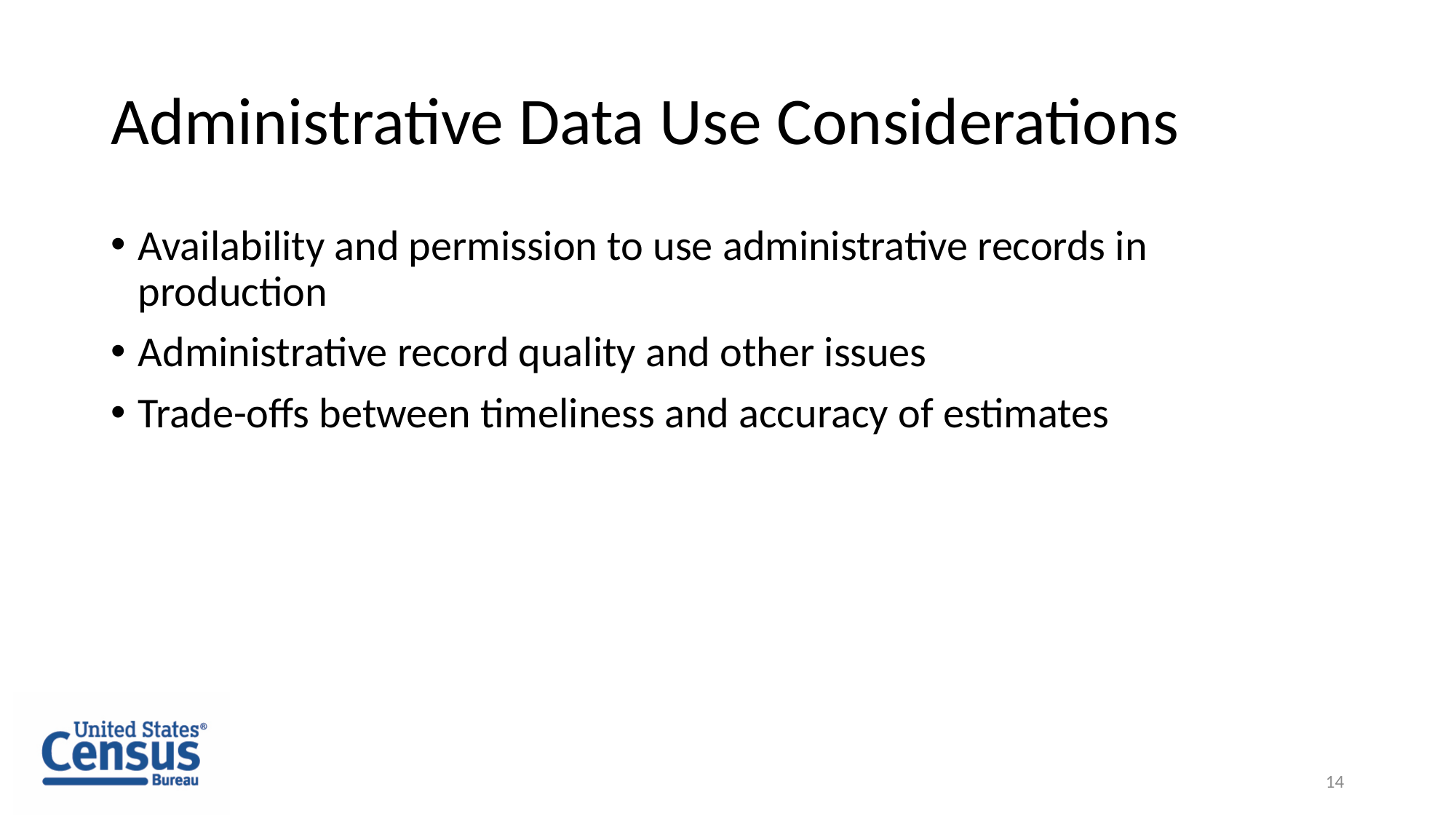

# Administrative Data Use Considerations
Availability and permission to use administrative records in production
Administrative record quality and other issues
Trade-offs between timeliness and accuracy of estimates
14